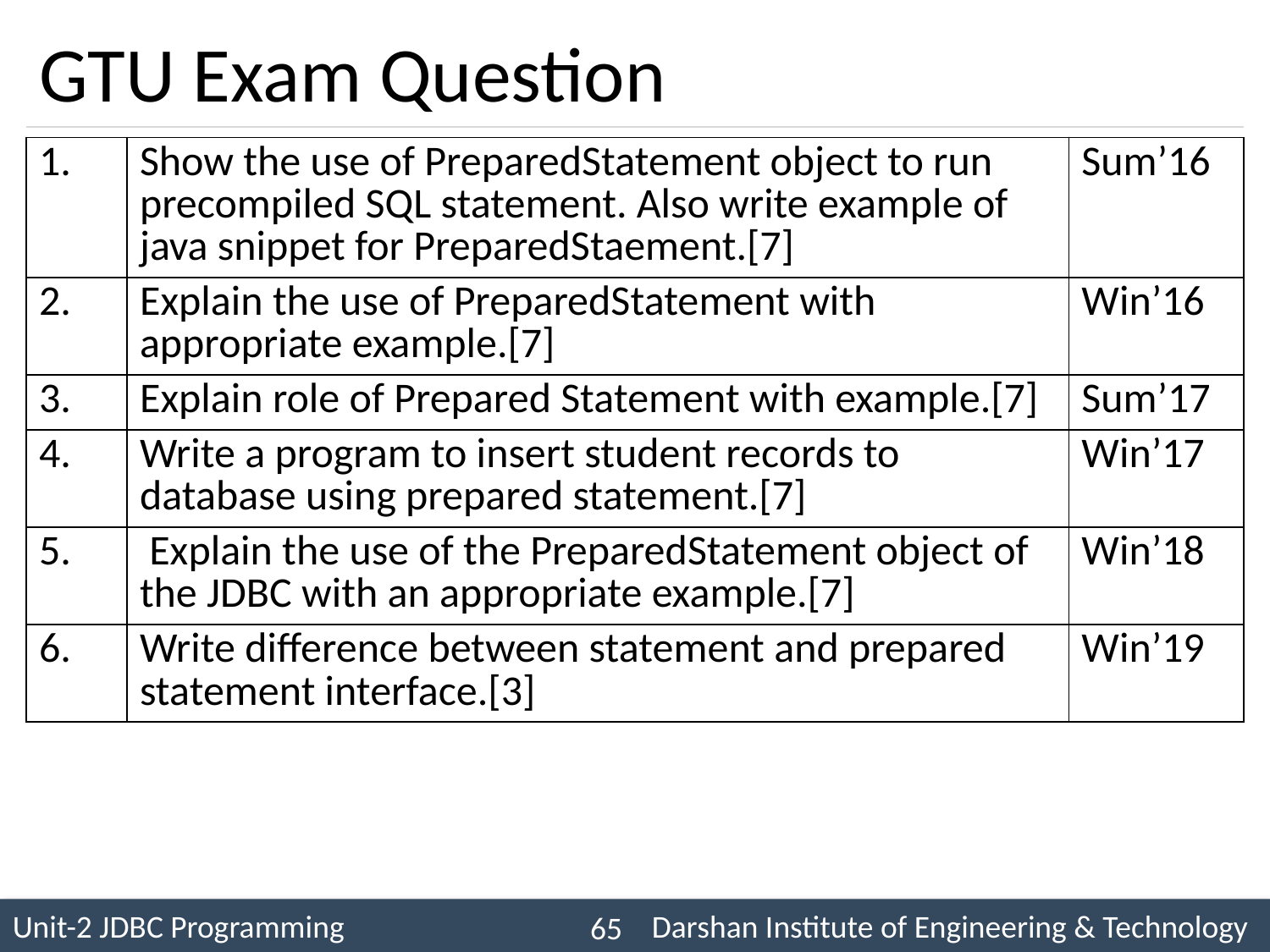

# GTU Exam Question
| 1. | Show the use of PreparedStatement object to run precompiled SQL statement. Also write example of java snippet for PreparedStaement.[7] | Sum’16 |
| --- | --- | --- |
| 2. | Explain the use of PreparedStatement with appropriate example.[7] | Win’16 |
| 3. | Explain role of Prepared Statement with example.[7] | Sum’17 |
| 4. | Write a program to insert student records to database using prepared statement.[7] | Win’17 |
| 5. | Explain the use of the PreparedStatement object of the JDBC with an appropriate example.[7] | Win’18 |
| 6. | Write difference between statement and prepared statement interface.[3] | Win’19 |
65